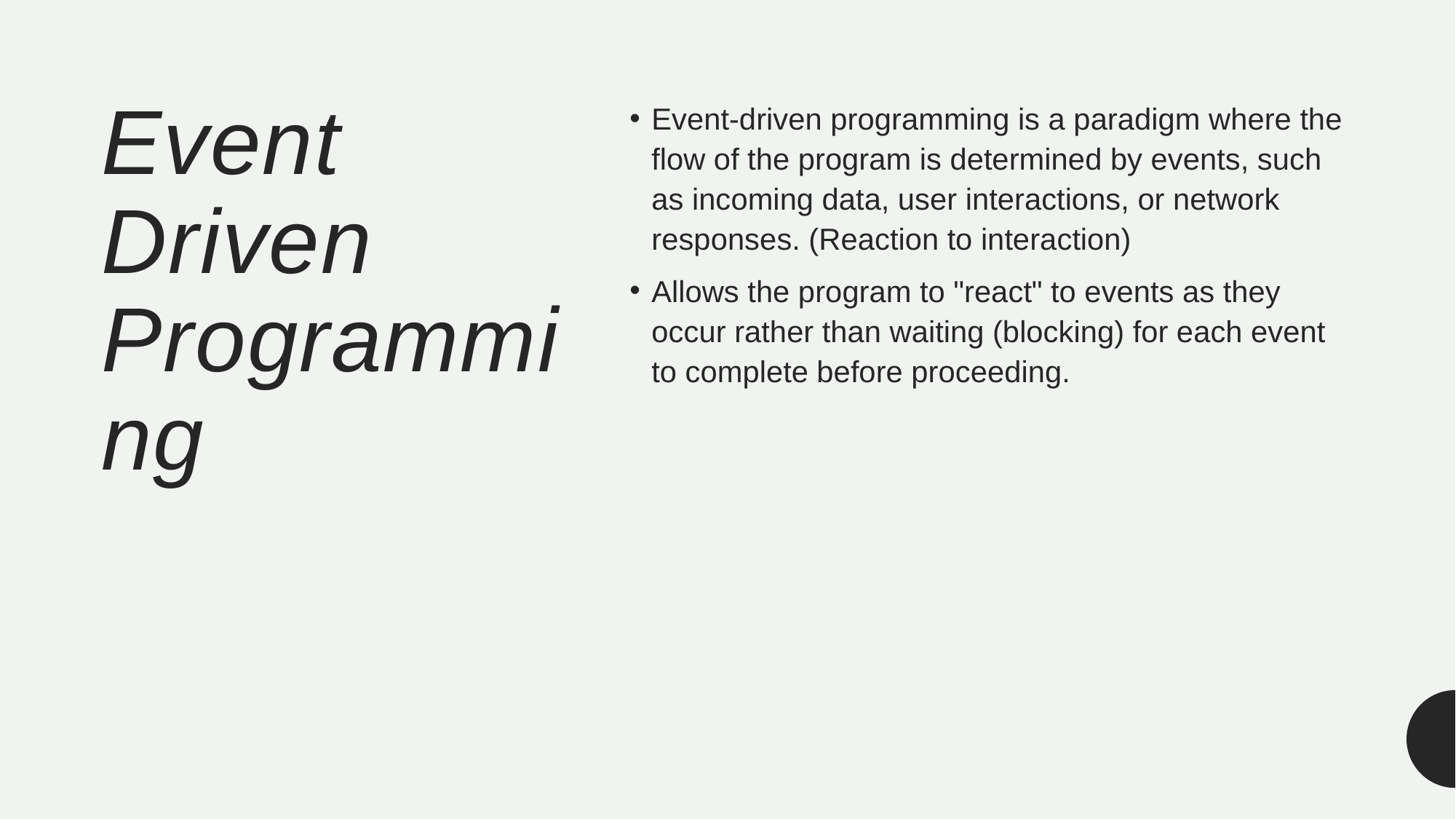

# Event Driven Programming
Event-driven programming is a paradigm where the flow of the program is determined by events, such as incoming data, user interactions, or network responses. (Reaction to interaction)
Allows the program to "react" to events as they occur rather than waiting (blocking) for each event to complete before proceeding.